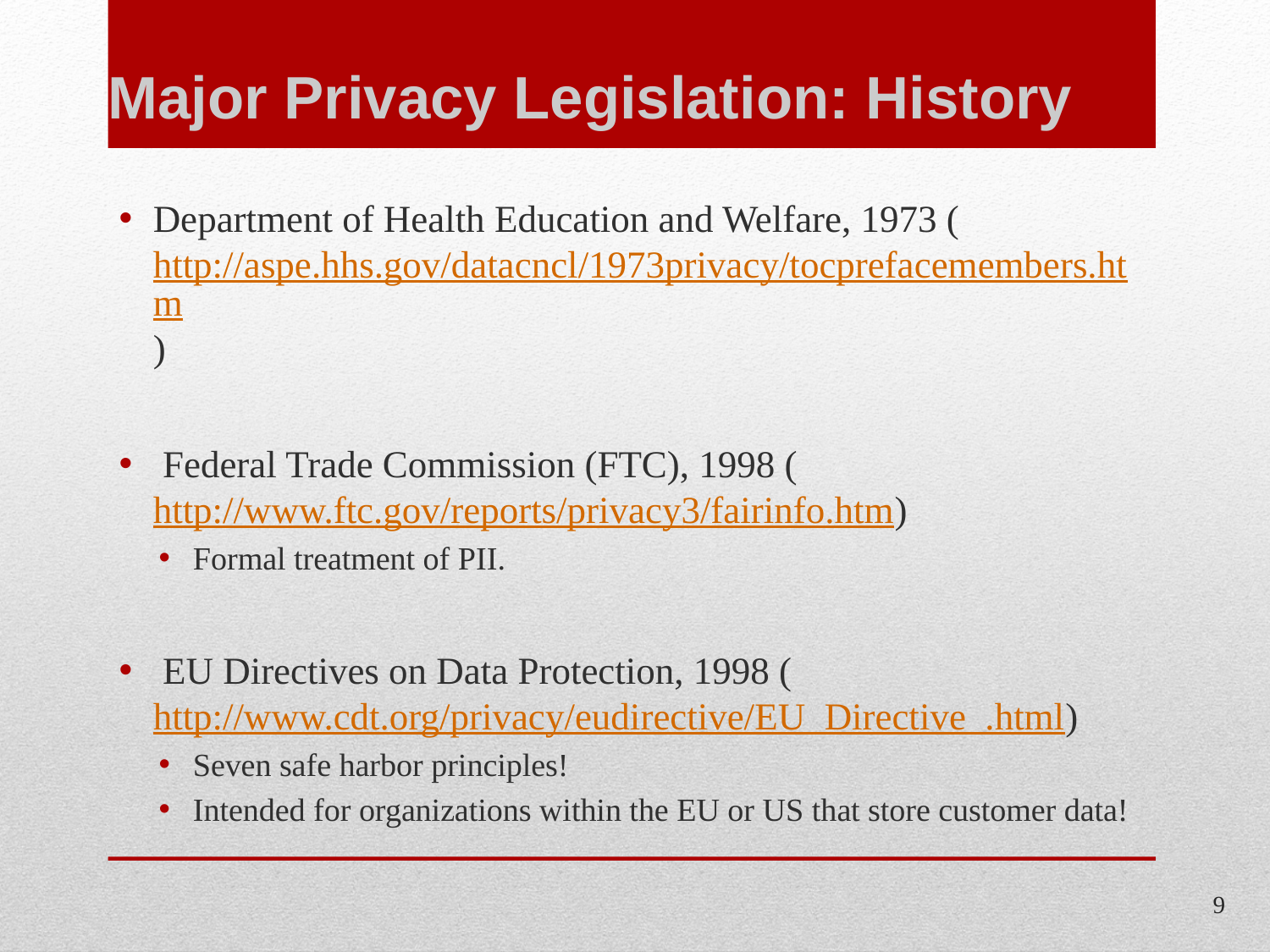

# Major Privacy Legislation: History
Department of Health Education and Welfare, 1973 (http://aspe.hhs.gov/datacncl/1973privacy/tocprefacemembers.htm)

 Federal Trade Commission (FTC), 1998 (http://www.ftc.gov/reports/privacy3/fairinfo.htm)
Formal treatment of PII.

 EU Directives on Data Protection, 1998 (http://www.cdt.org/privacy/eudirective/EU_Directive_.html)
Seven safe harbor principles!
Intended for organizations within the EU or US that store customer data!
9